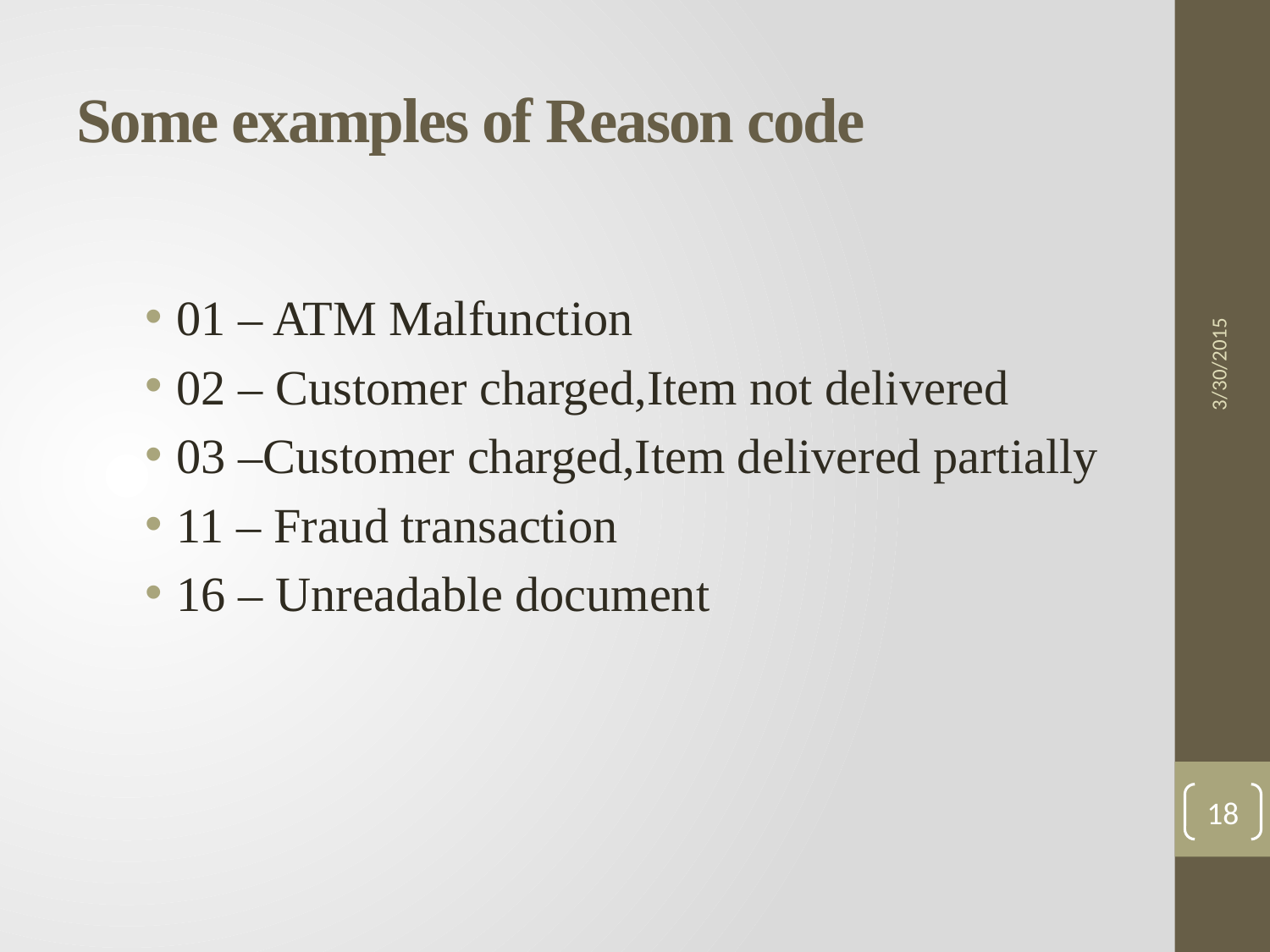

# Some examples of Reason code
3/30/2015
01 – ATM Malfunction
02 – Customer charged,Item not delivered
03 –Customer charged,Item delivered partially
11 – Fraud transaction
16 – Unreadable document

18